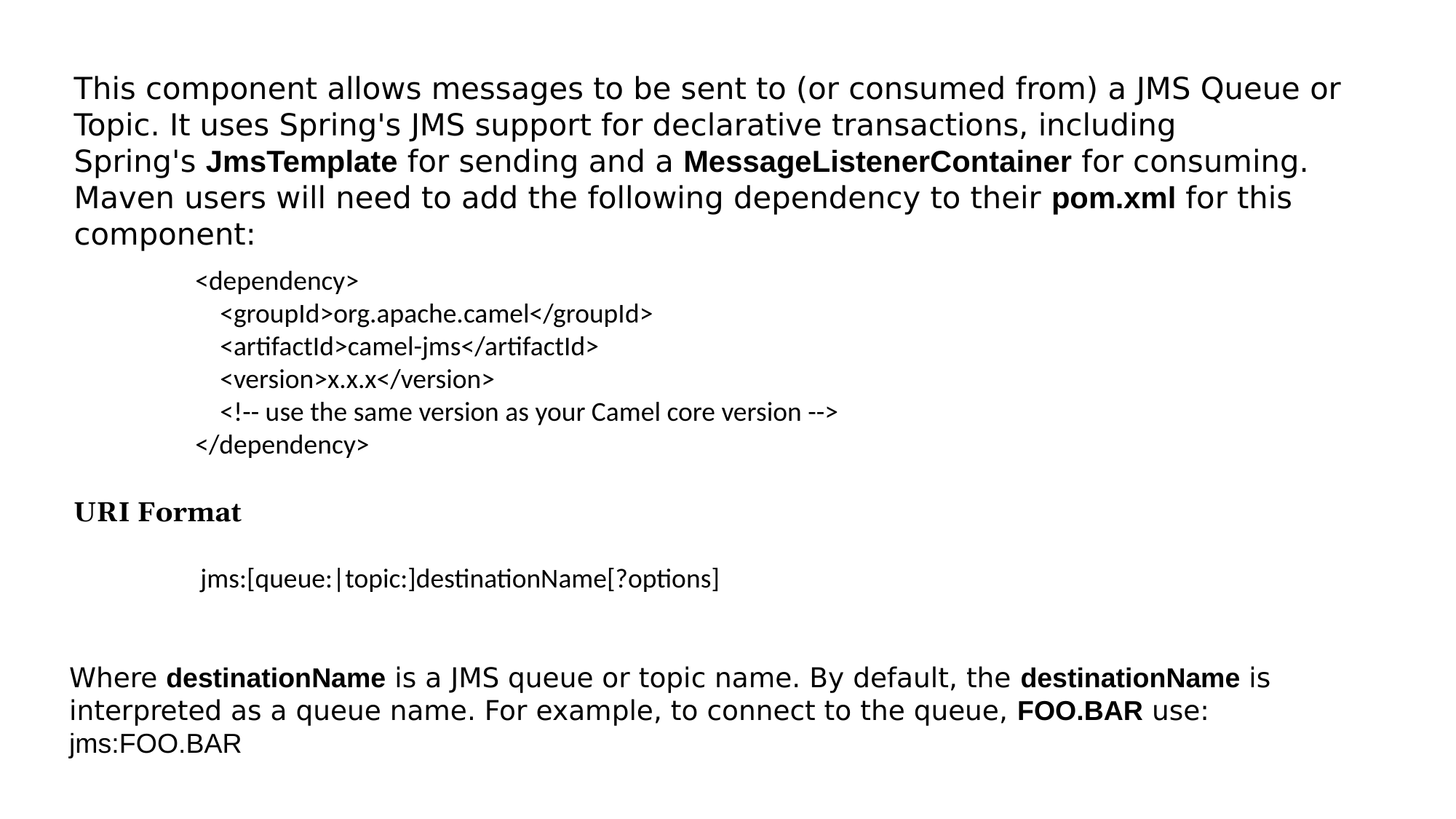

This component allows messages to be sent to (or consumed from) a JMS Queue or Topic. It uses Spring's JMS support for declarative transactions, including Spring's JmsTemplate for sending and a MessageListenerContainer for consuming.
Maven users will need to add the following dependency to their pom.xml for this component:
<dependency>
    <groupId>org.apache.camel</groupId>
    <artifactId>camel-jms</artifactId>
    <version>x.x.x</version>
    <!-- use the same version as your Camel core version -->
</dependency>
URI Format
jms:[queue:|topic:]destinationName[?options]
Where destinationName is a JMS queue or topic name. By default, the destinationName is interpreted as a queue name. For example, to connect to the queue, FOO.BAR use:
jms:FOO.BAR
|  |
| --- |